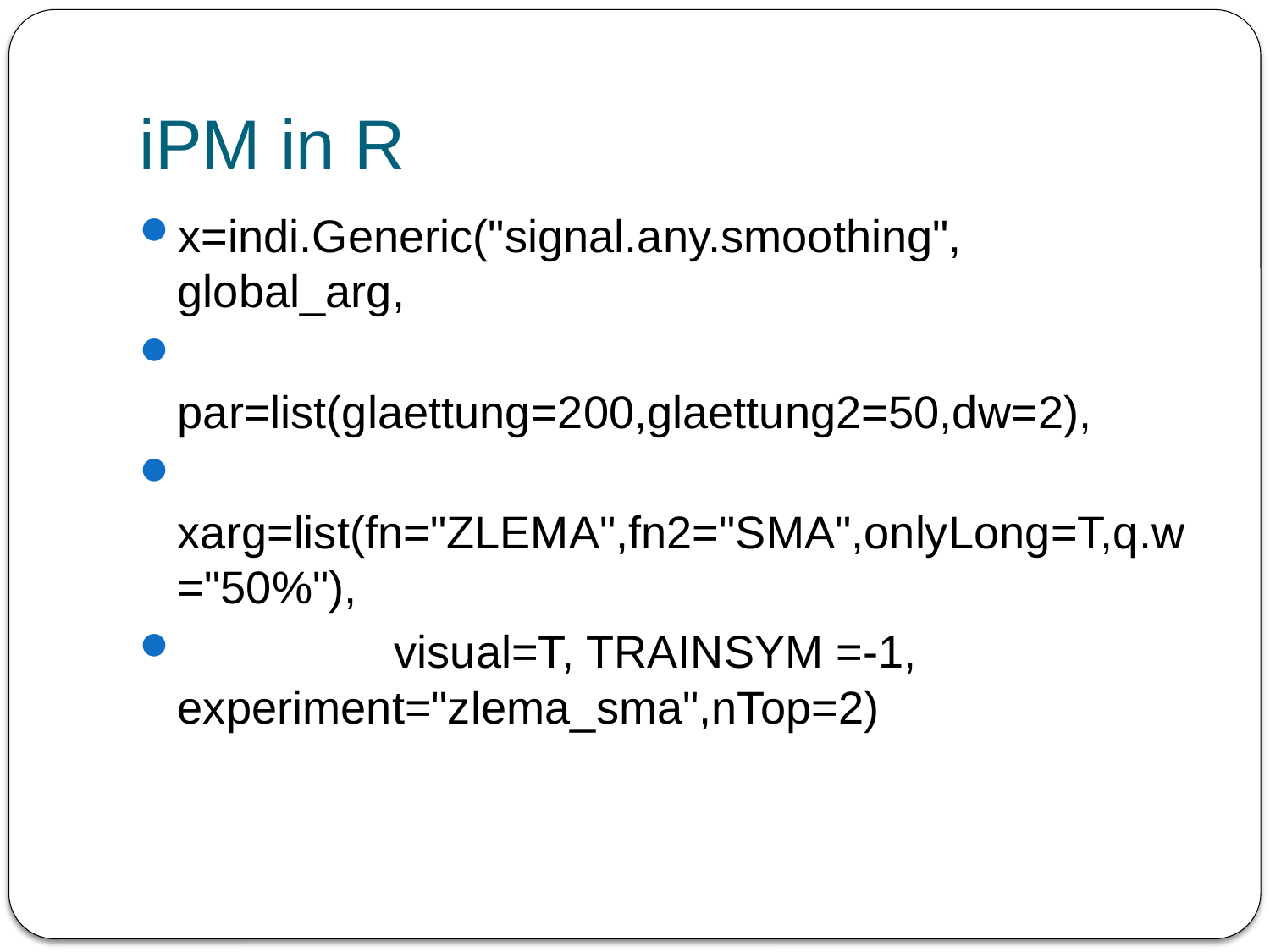

# iPM in R
x=indi.Generic("signal.any.smoothing", global_arg,
                 par=list(glaettung=200,glaettung2=50,dw=2),
                 xarg=list(fn="ZLEMA",fn2="SMA",onlyLong=T,q.w="50%"),
                 visual=T, TRAINSYM =-1, experiment="zlema_sma",nTop=2)